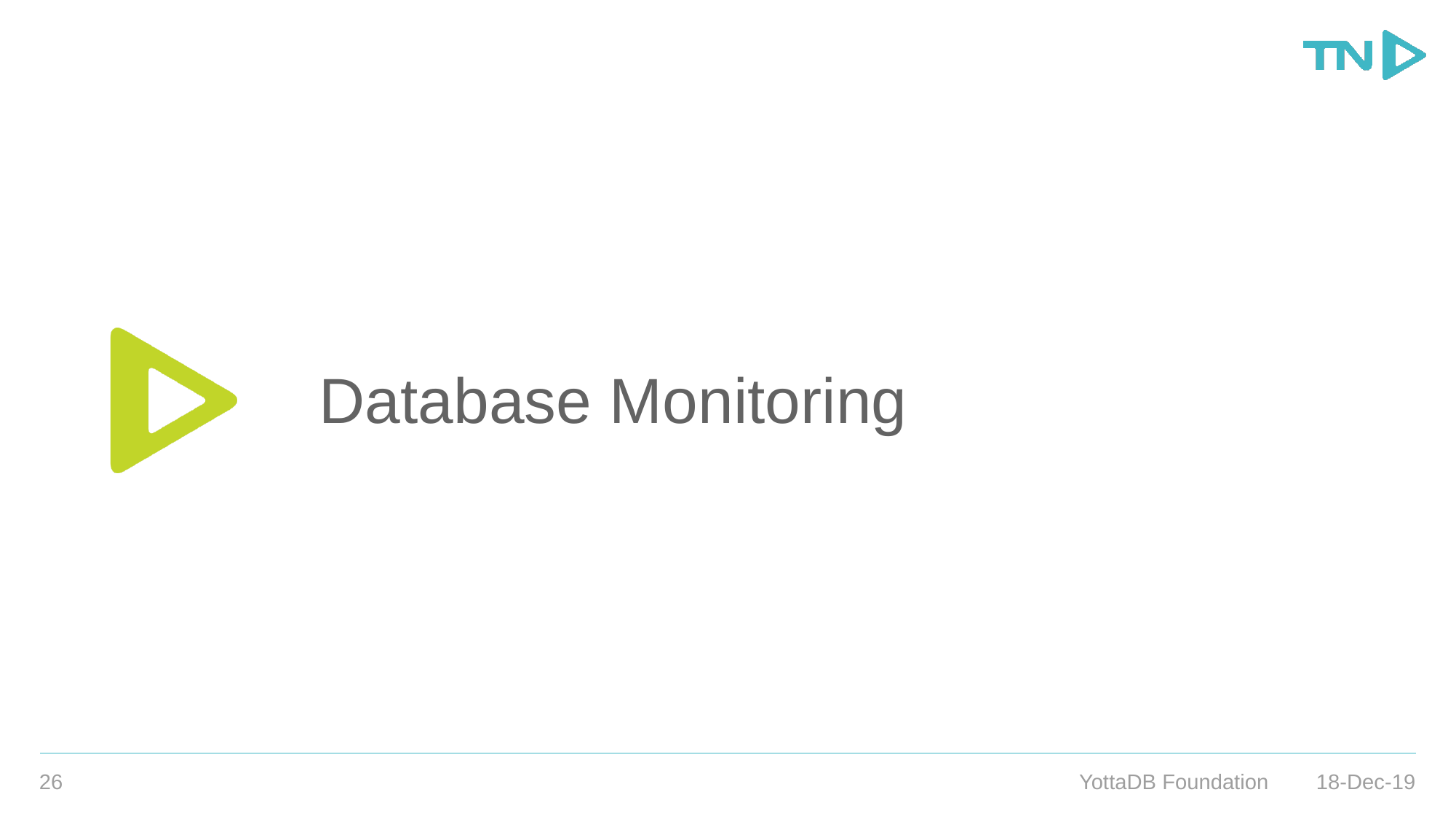

# Database Monitoring
26
YottaDB Foundation
18-Dec-19